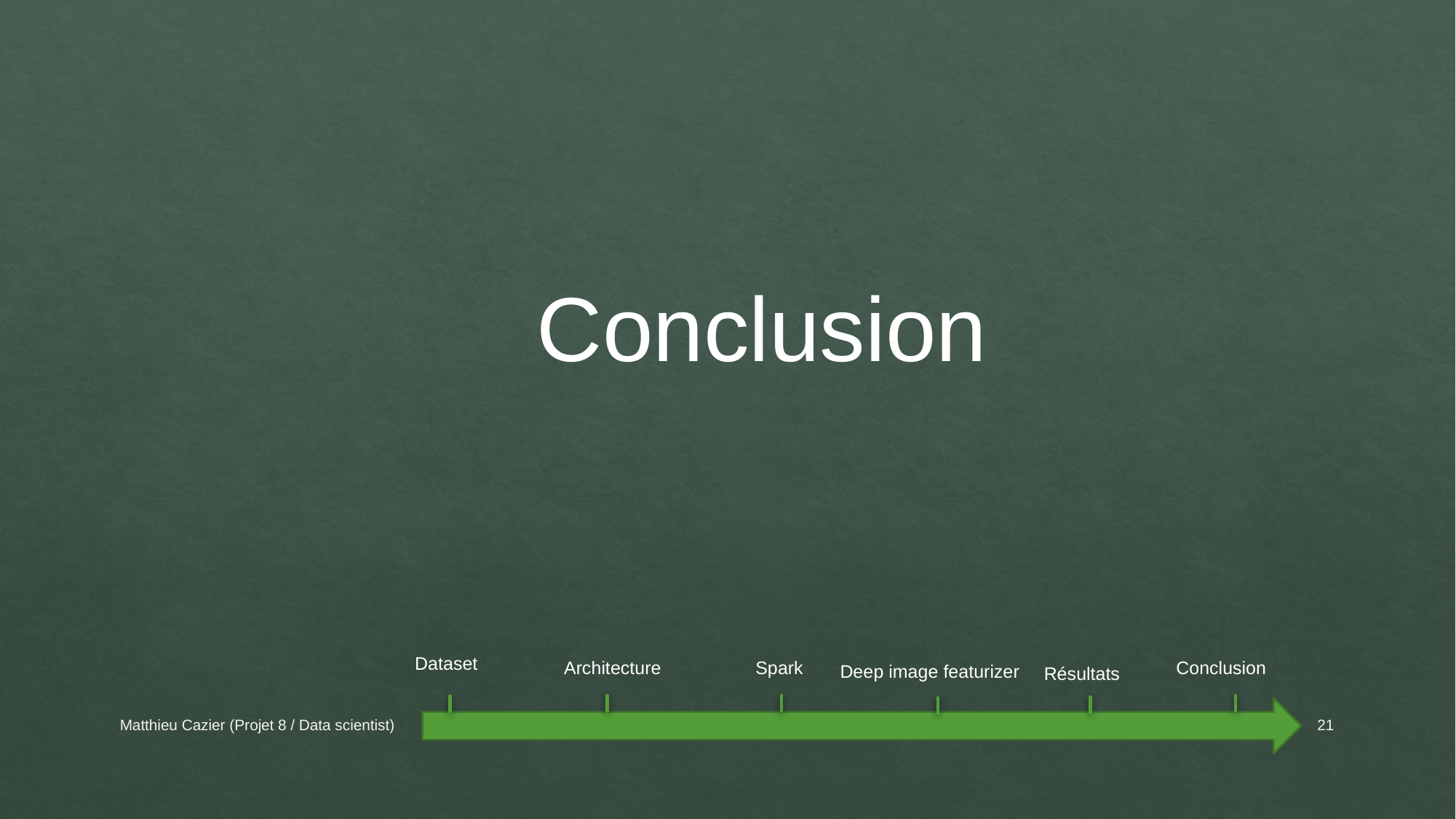

Conclusion
Dataset
Spark
Conclusion

Architecture
Deep image featurizer
Résultats
Matthieu Cazier (Projet 8 / Data scientist)
21